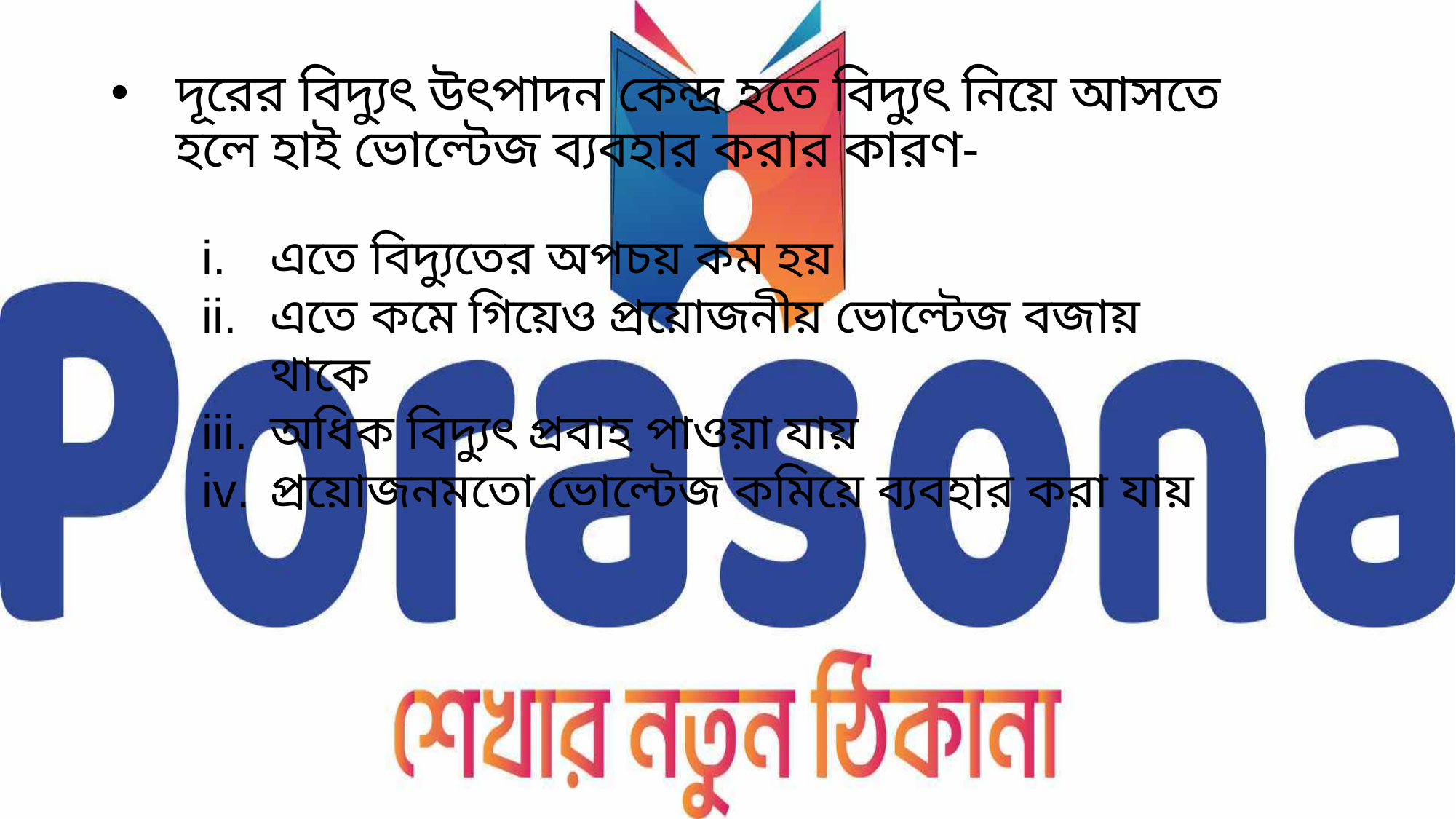

# দূরের বিদ্যুৎ উৎপাদন কেন্দ্র হতে বিদ্যুৎ নিয়ে আসতে হলে হাই ভোল্টেজ ব্যবহার করার কারণ-
এতে বিদ্যুতের অপচয় কম হয়
এতে কমে গিয়েও প্রয়োজনীয় ভোল্টেজ বজায় থাকে
অধিক বিদ্যুৎ প্রবাহ পাওয়া যায়
প্রয়োজনমতো ভোল্টেজ কমিয়ে ব্যবহার করা যায়